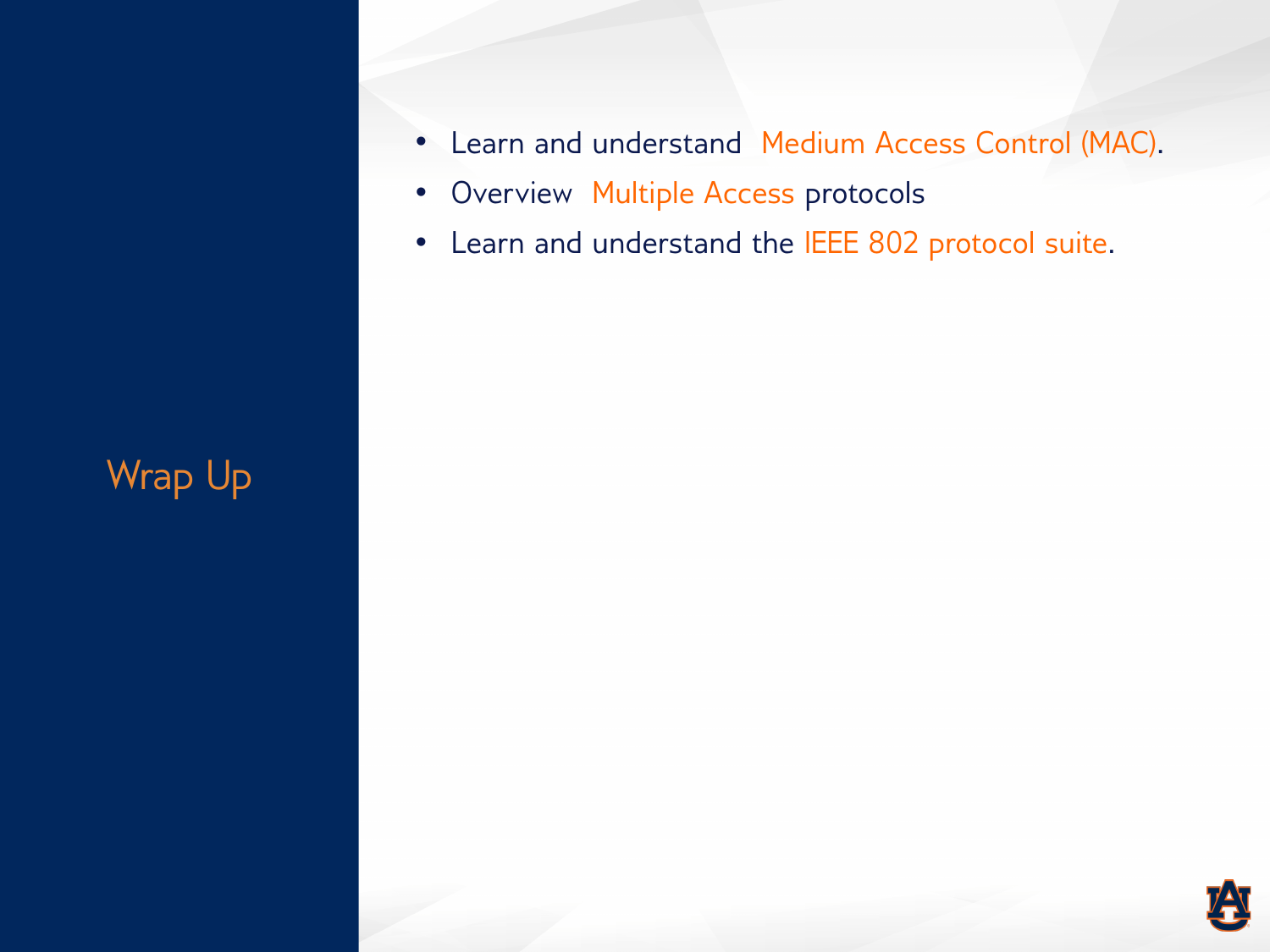

# Wrap Up
Learn and understand  Medium Access Control (MAC).
Overview  Multiple Access protocols
Learn and understand the IEEE 802 protocol suite.